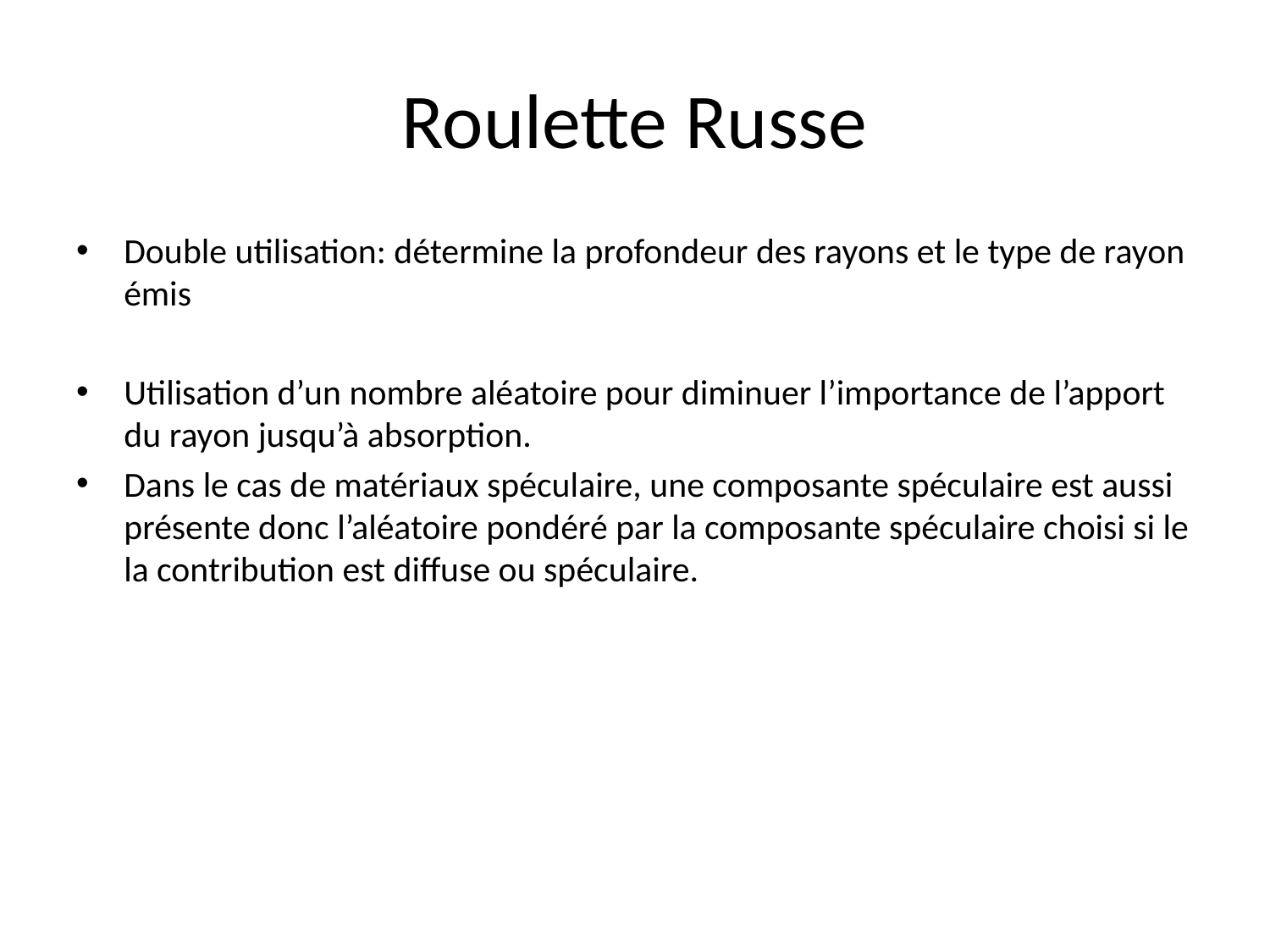

# Roulette Russe
Double utilisation: détermine la profondeur des rayons et le type de rayon émis

Utilisation d’un nombre aléatoire pour diminuer l’importance de l’apport du rayon jusqu’à absorption.
Dans le cas de matériaux spéculaire, une composante spéculaire est aussi présente donc l’aléatoire pondéré par la composante spéculaire choisi si le la contribution est diffuse ou spéculaire.